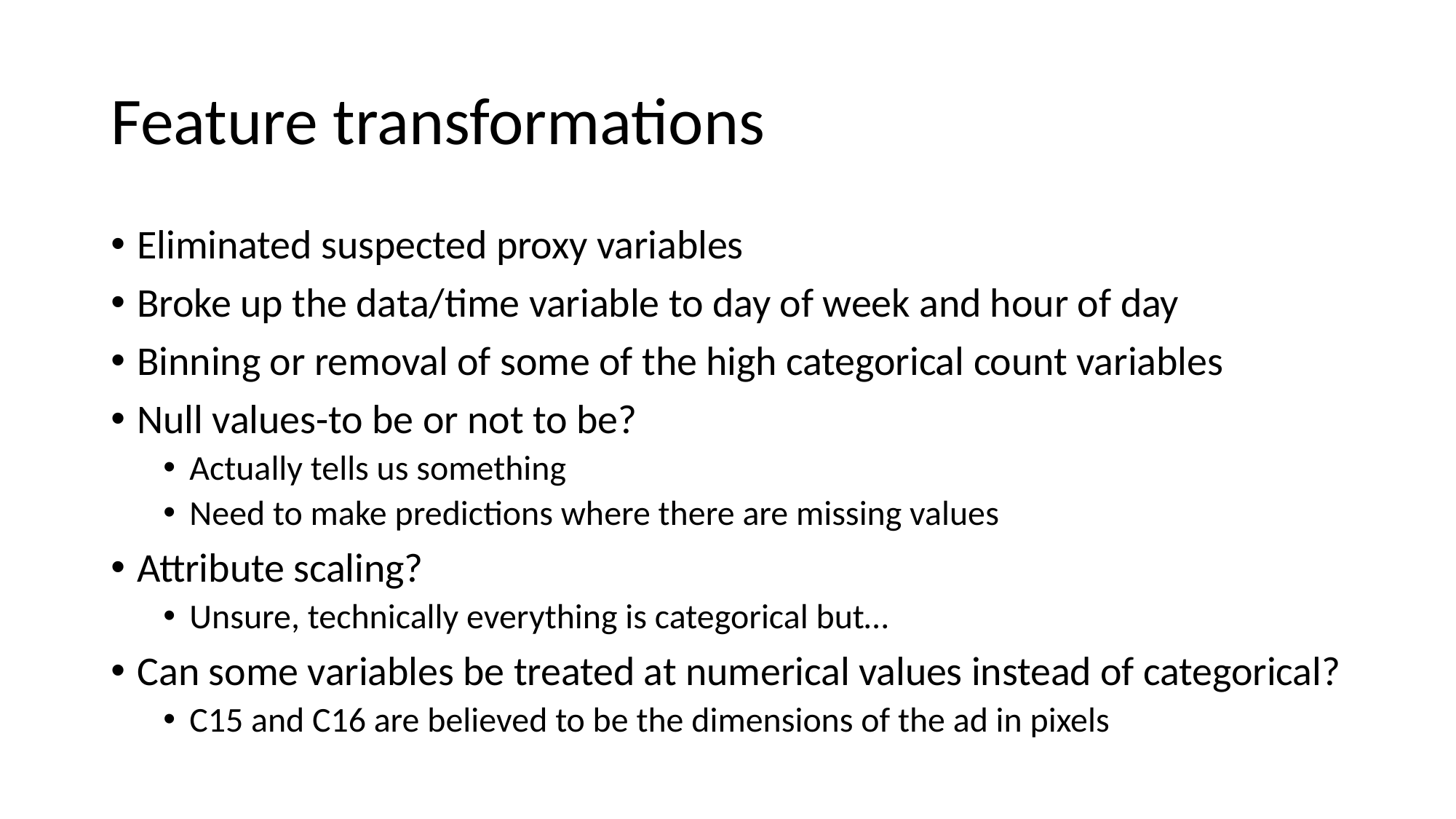

# Feature transformations
Eliminated suspected proxy variables
Broke up the data/time variable to day of week and hour of day
Binning or removal of some of the high categorical count variables
Null values-to be or not to be?
Actually tells us something
Need to make predictions where there are missing values
Attribute scaling?
Unsure, technically everything is categorical but…
Can some variables be treated at numerical values instead of categorical?
C15 and C16 are believed to be the dimensions of the ad in pixels